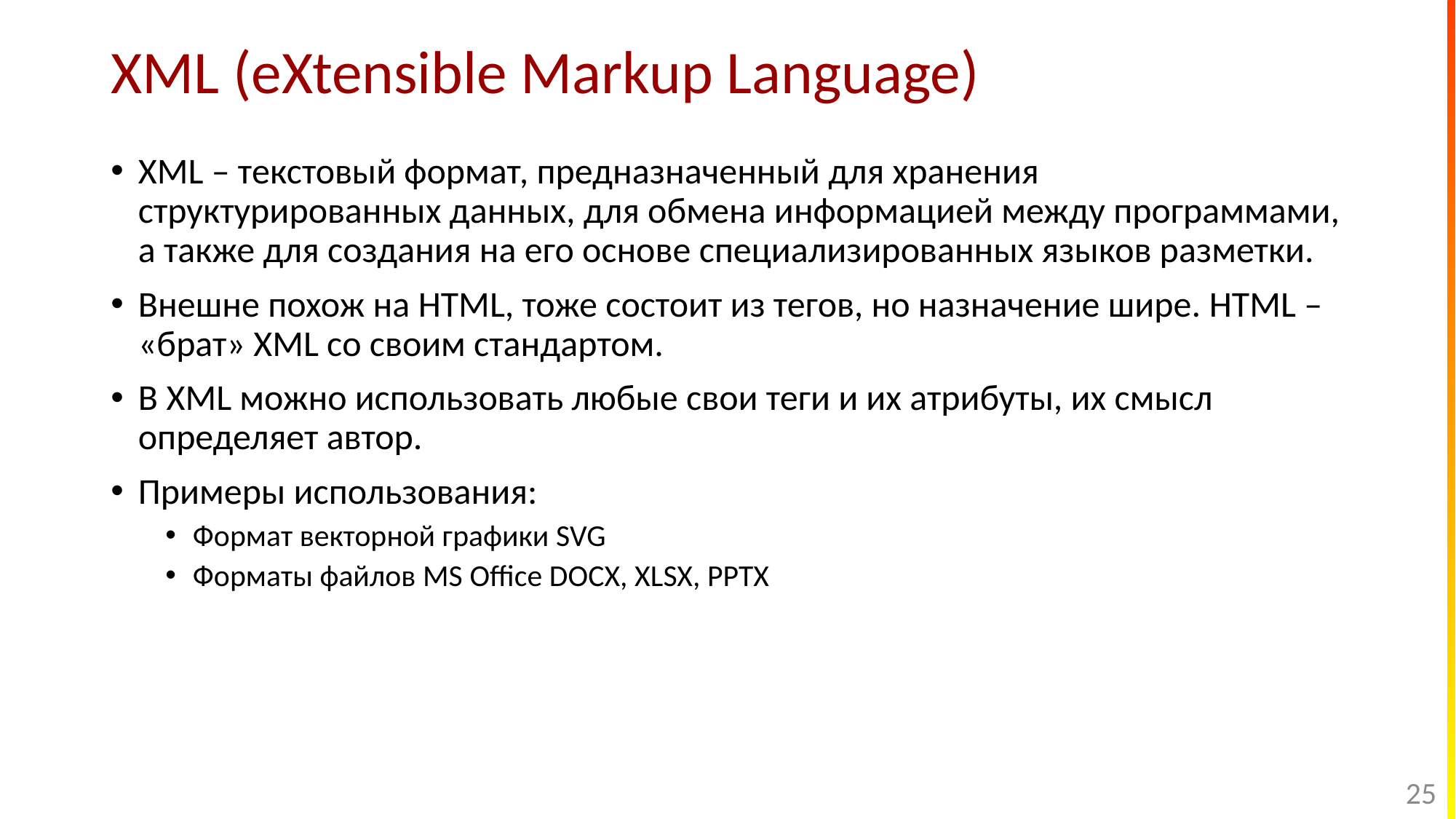

# XML (eXtensible Markup Language)
XML – текстовый формат, предназначенный для хранения структурированных данных, для обмена информацией между программами, а также для создания на его основе специализированных языков разметки.
Внешне похож на HTML, тоже состоит из тегов, но назначение шире. HTML – «брат» XML со своим стандартом.
В XML можно использовать любые свои теги и их атрибуты, их смысл определяет автор.
Примеры использования:
Формат векторной графики SVG
Форматы файлов MS Office DOCX, XLSX, PPTX
25